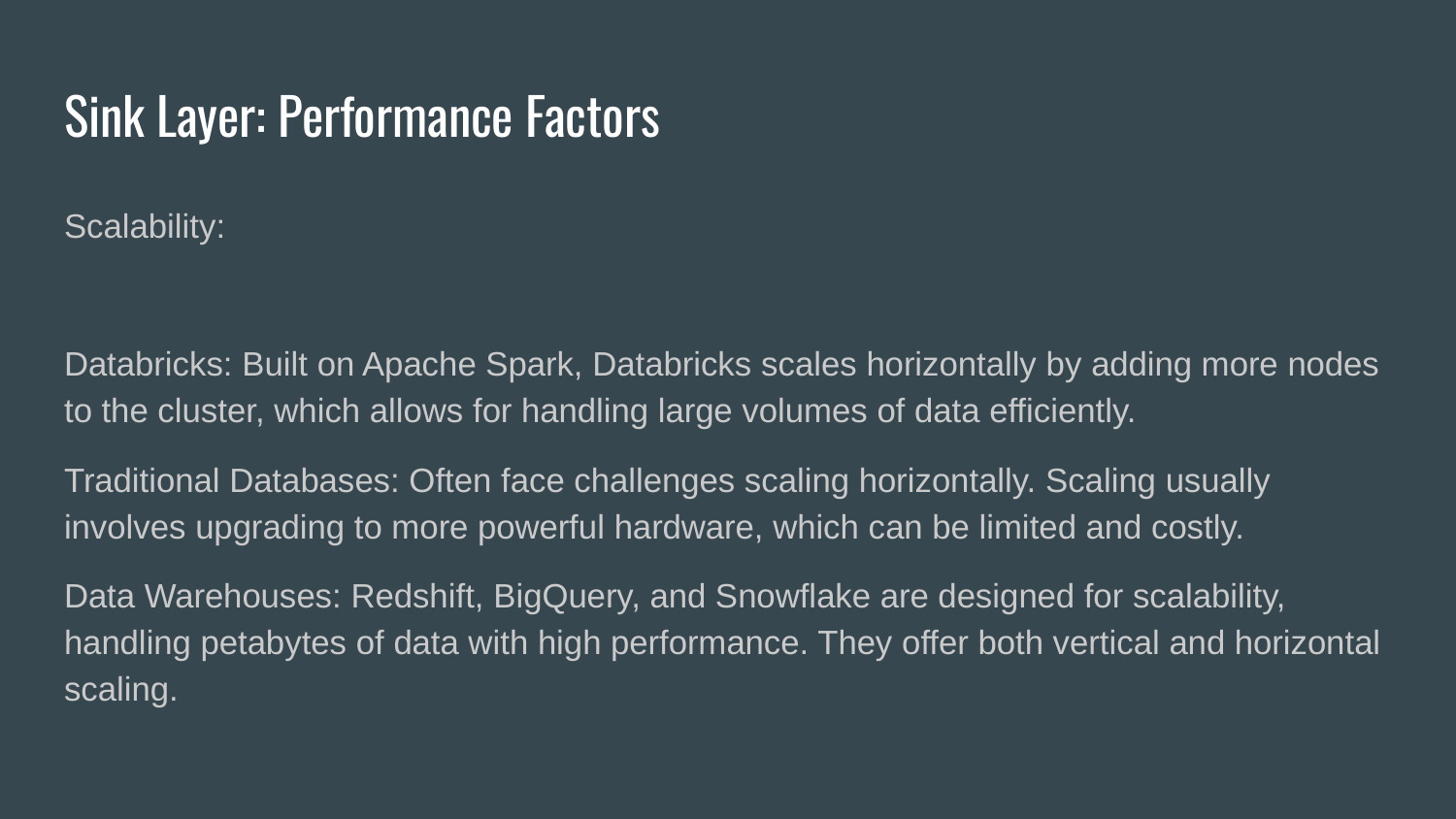

# Sink Layer: Performance Factors
Scalability:

Databricks: Built on Apache Spark, Databricks scales horizontally by adding more nodes to the cluster, which allows for handling large volumes of data efficiently.
Traditional Databases: Often face challenges scaling horizontally. Scaling usually involves upgrading to more powerful hardware, which can be limited and costly.
Data Warehouses: Redshift, BigQuery, and Snowflake are designed for scalability, handling petabytes of data with high performance. They offer both vertical and horizontal scaling.